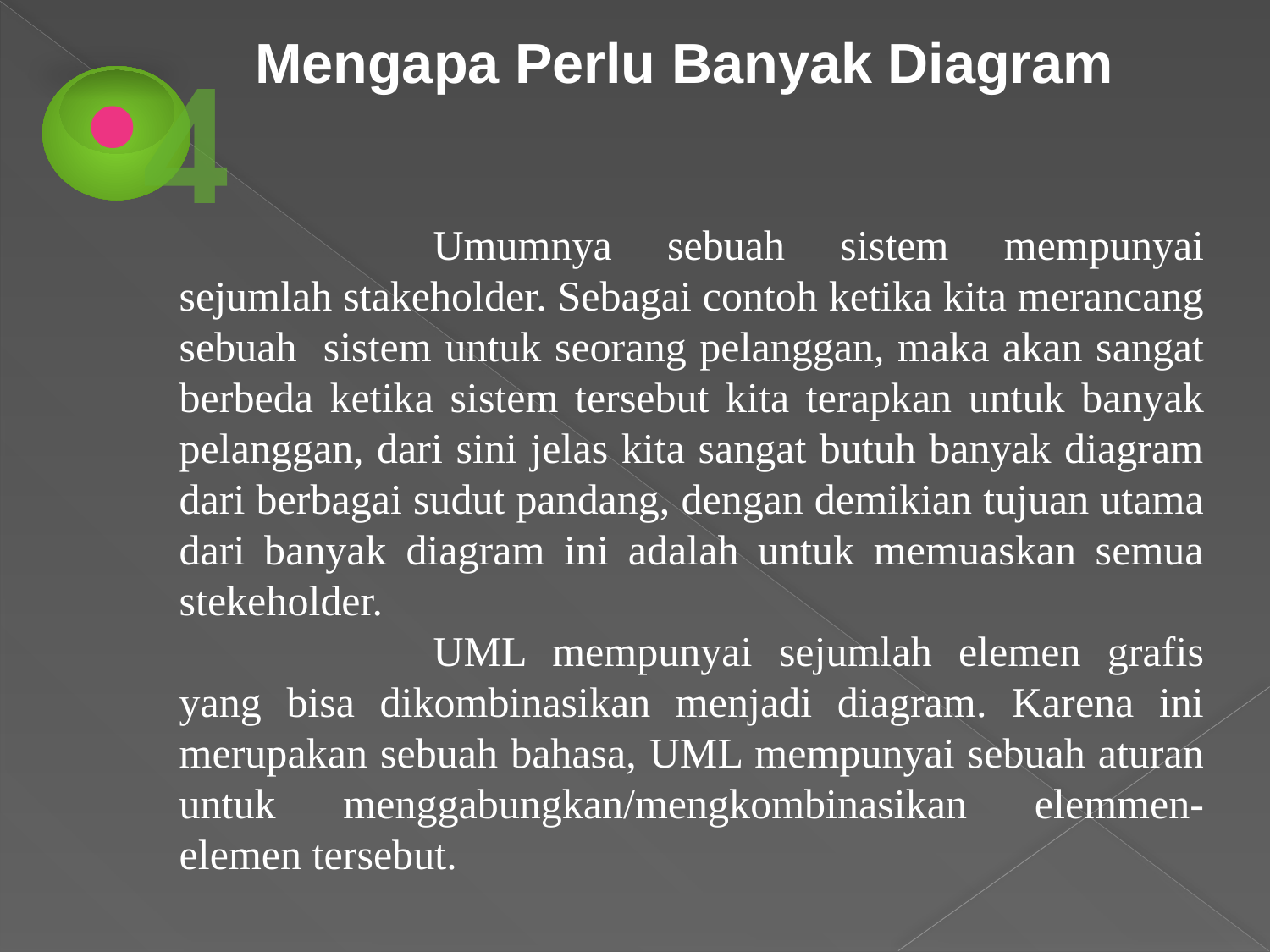

Mengapa Perlu Banyak Diagram
4

			Umumnya sebuah sistem mempunyai sejumlah stakeholder. Sebagai contoh ketika kita merancang sebuah  sistem untuk seorang pelanggan, maka akan sangat berbeda ketika sistem tersebut kita terapkan untuk banyak pelanggan, dari sini jelas kita sangat butuh banyak diagram dari berbagai sudut pandang, dengan demikian tujuan utama dari banyak diagram ini adalah untuk memuaskan semua stekeholder.
			UML mempunyai sejumlah elemen grafis yang bisa dikombinasikan menjadi diagram. Karena ini merupakan sebuah bahasa, UML mempunyai sebuah aturan untuk menggabungkan/mengkombinasikan elemmen-elemen tersebut.